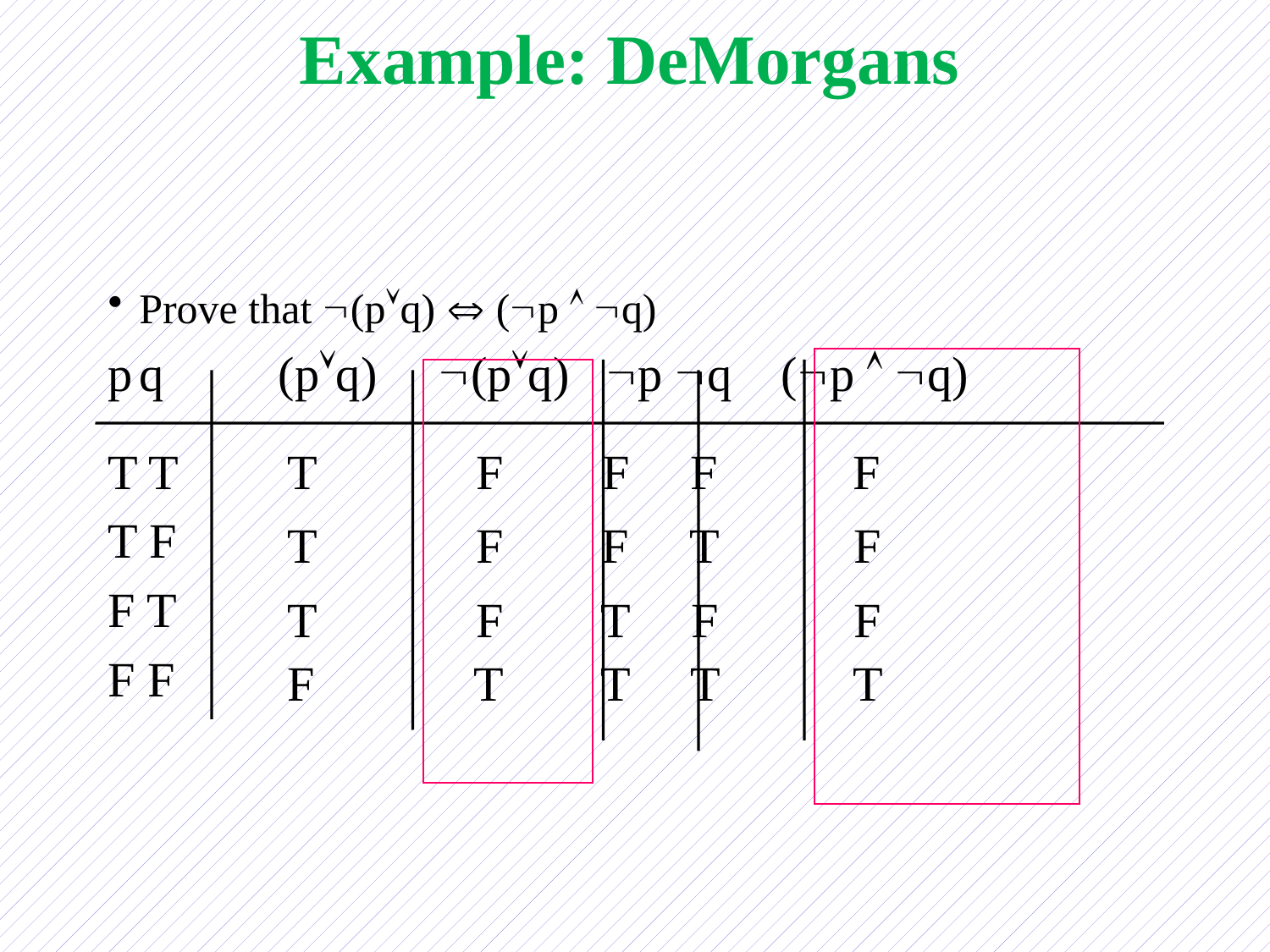

# Example: DeMorgans
Prove that ¬(p∨q) ⇔ (¬p ∧ ¬q)
p	q	 (p∨q)     ¬(p∨q)   ¬p ¬q    (¬p ∧ ¬q)

T T
T F
F T
F F
T             F        F     F           F
T             F        F     T           F
T             F        T     F           F
F             T        T     T           T